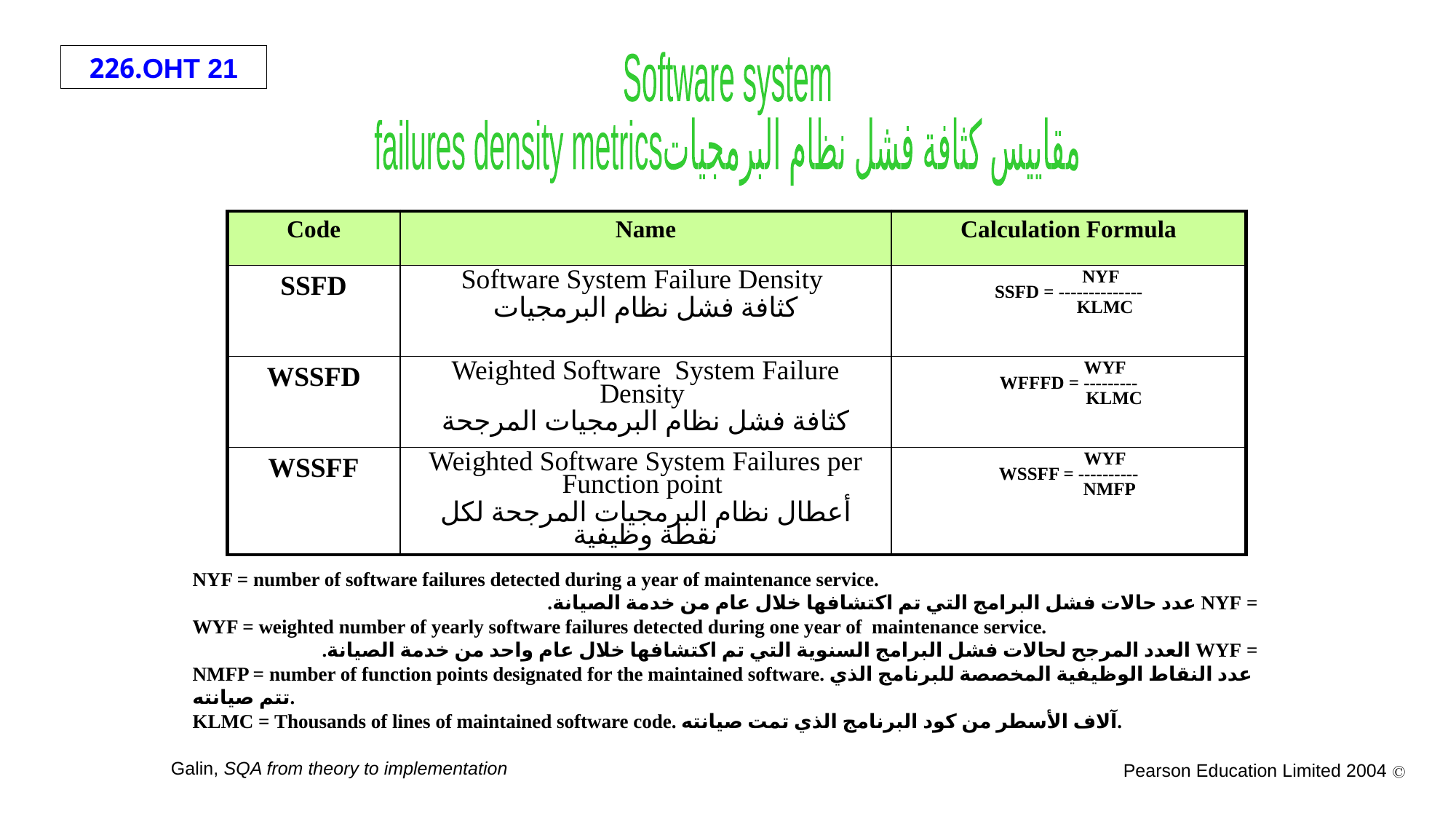

Software system
failures density metricsمقاييس كثافة فشل نظام البرمجيات
| Code | Name | Calculation Formula |
| --- | --- | --- |
| SSFD | Software System Failure Density كثافة فشل نظام البرمجيات | NYF SSFD = -------------- KLMC |
| WSSFD | Weighted Software System Failure Density كثافة فشل نظام البرمجيات المرجحة | WYF WFFFD = --------- KLMC |
| WSSFF | Weighted Software System Failures per Function point أعطال نظام البرمجيات المرجحة لكل نقطة وظيفية | WYF WSSFF = ---------- NMFP |
NYF = number of software failures detected during a year of maintenance service.
 = NYF عدد حالات فشل البرامج التي تم اكتشافها خلال عام من خدمة الصيانة.
WYF = weighted number of yearly software failures detected during one year of  maintenance service.
 = WYF العدد المرجح لحالات فشل البرامج السنوية التي تم اكتشافها خلال عام واحد من خدمة الصيانة.
NMFP = number of function points designated for the maintained software. عدد النقاط الوظيفية المخصصة للبرنامج الذي تتم صيانته.
KLMC = Thousands of lines of maintained software code. آلاف الأسطر من كود البرنامج الذي تمت صيانته.